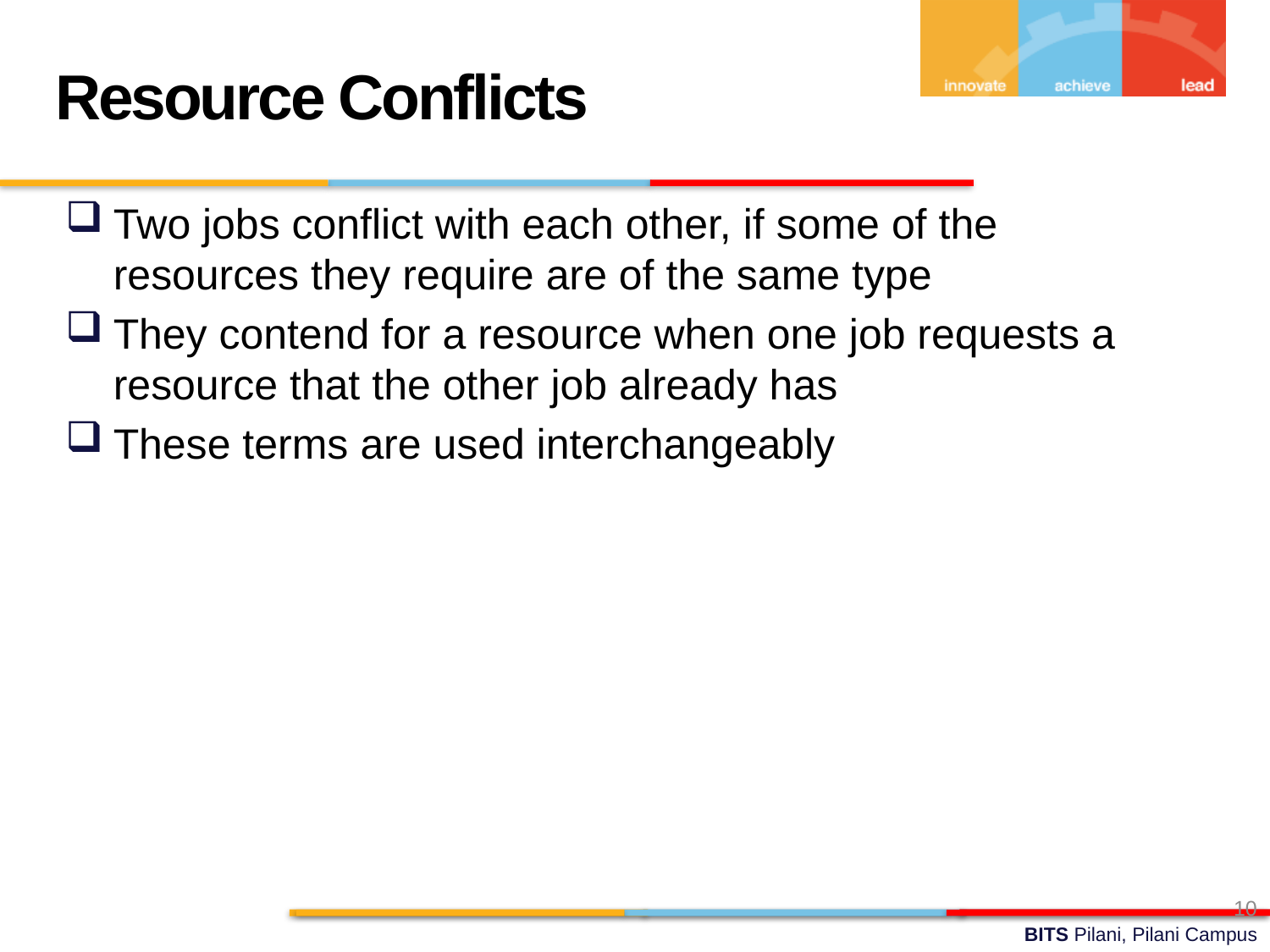

Resource Conflicts
Two jobs conflict with each other, if some of the resources they require are of the same type
They contend for a resource when one job requests a resource that the other job already has
These terms are used interchangeably
10